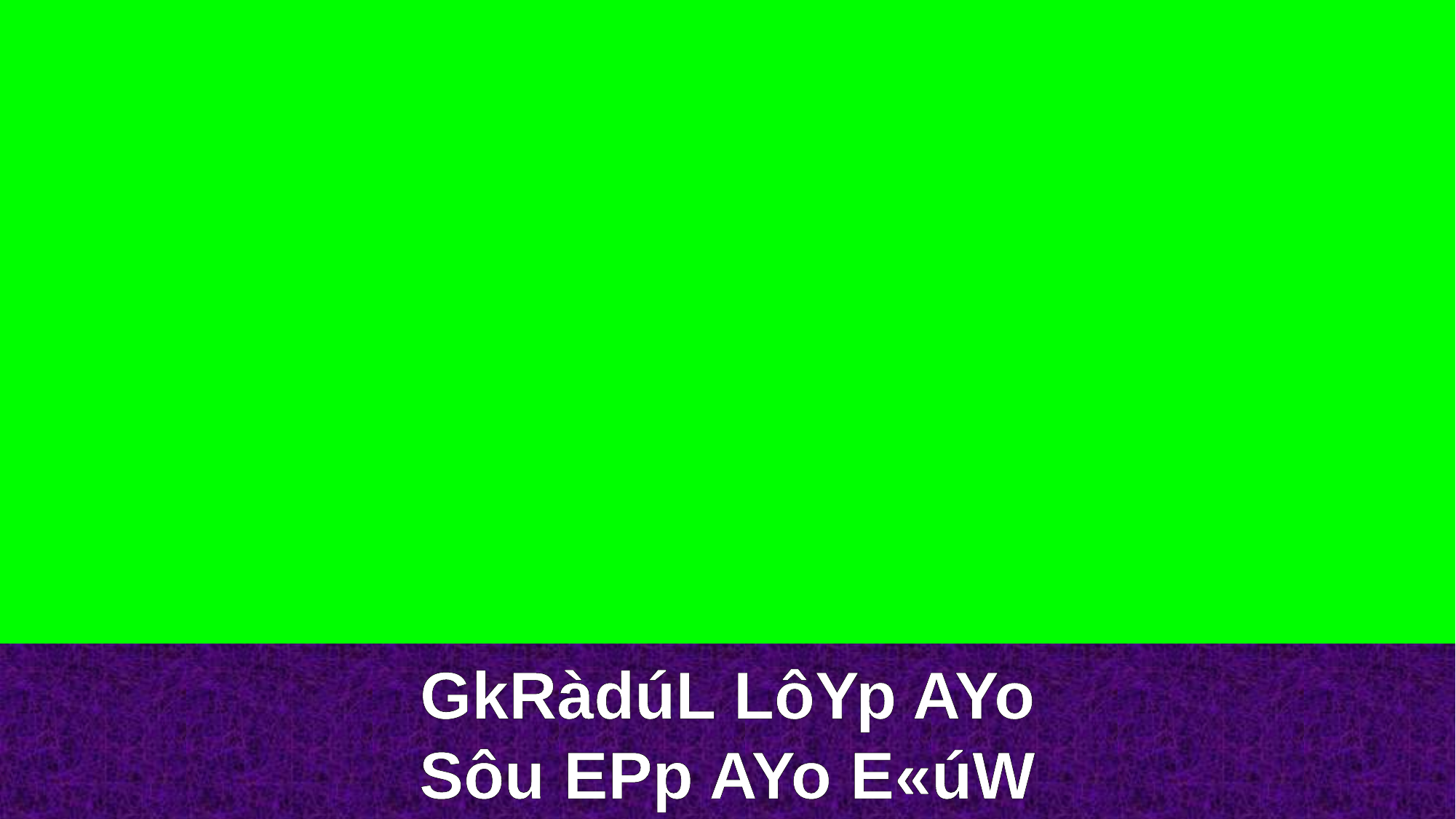

GkRàdúL LôYp AYo
Sôu EPp AYo E«úW